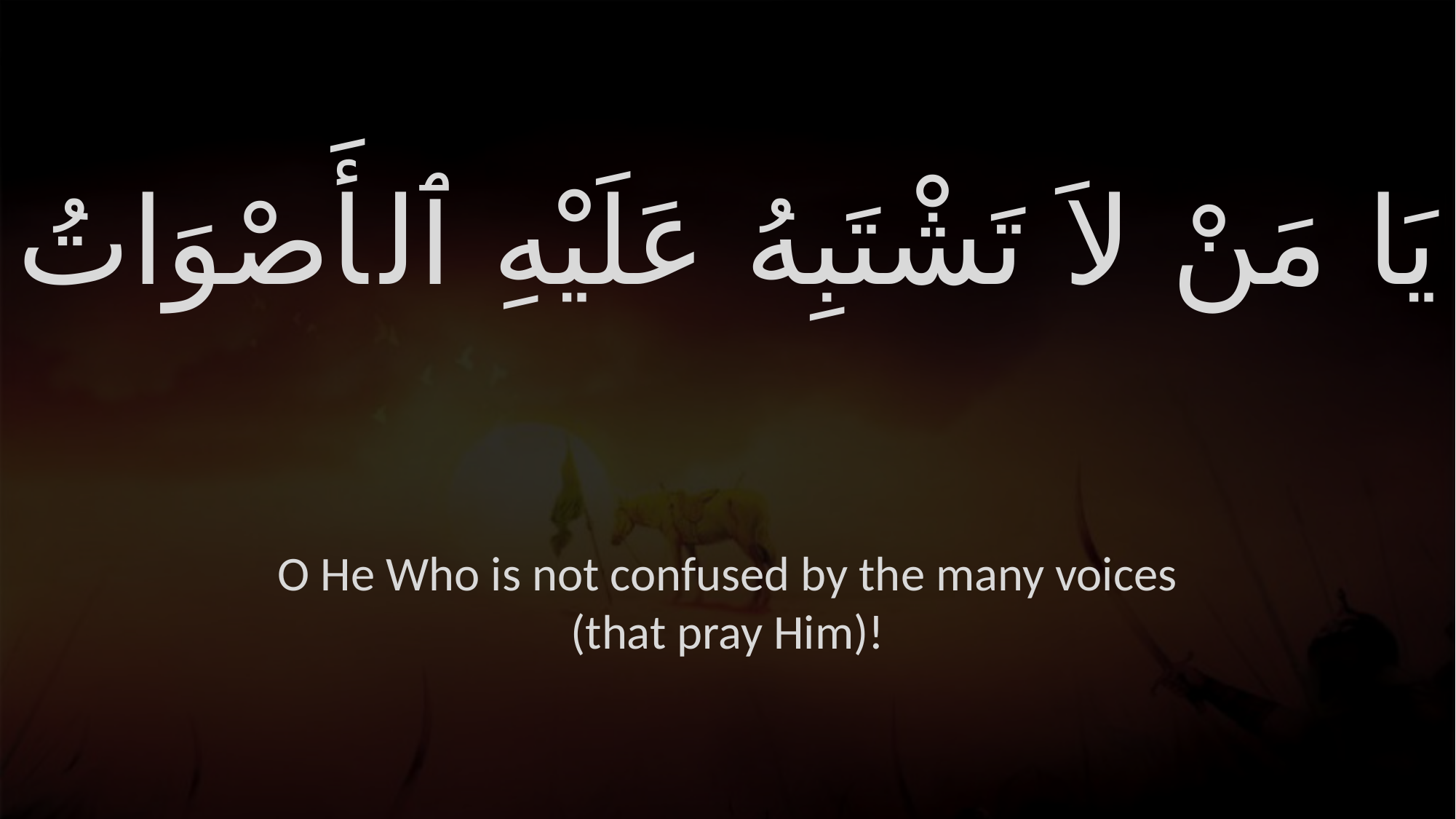

# يَا مَنْ لاَ تَشْتَبِهُ عَلَيْهِ ٱلأَصْوَاتُ
O He Who is not confused by the many voices (that pray Him)!